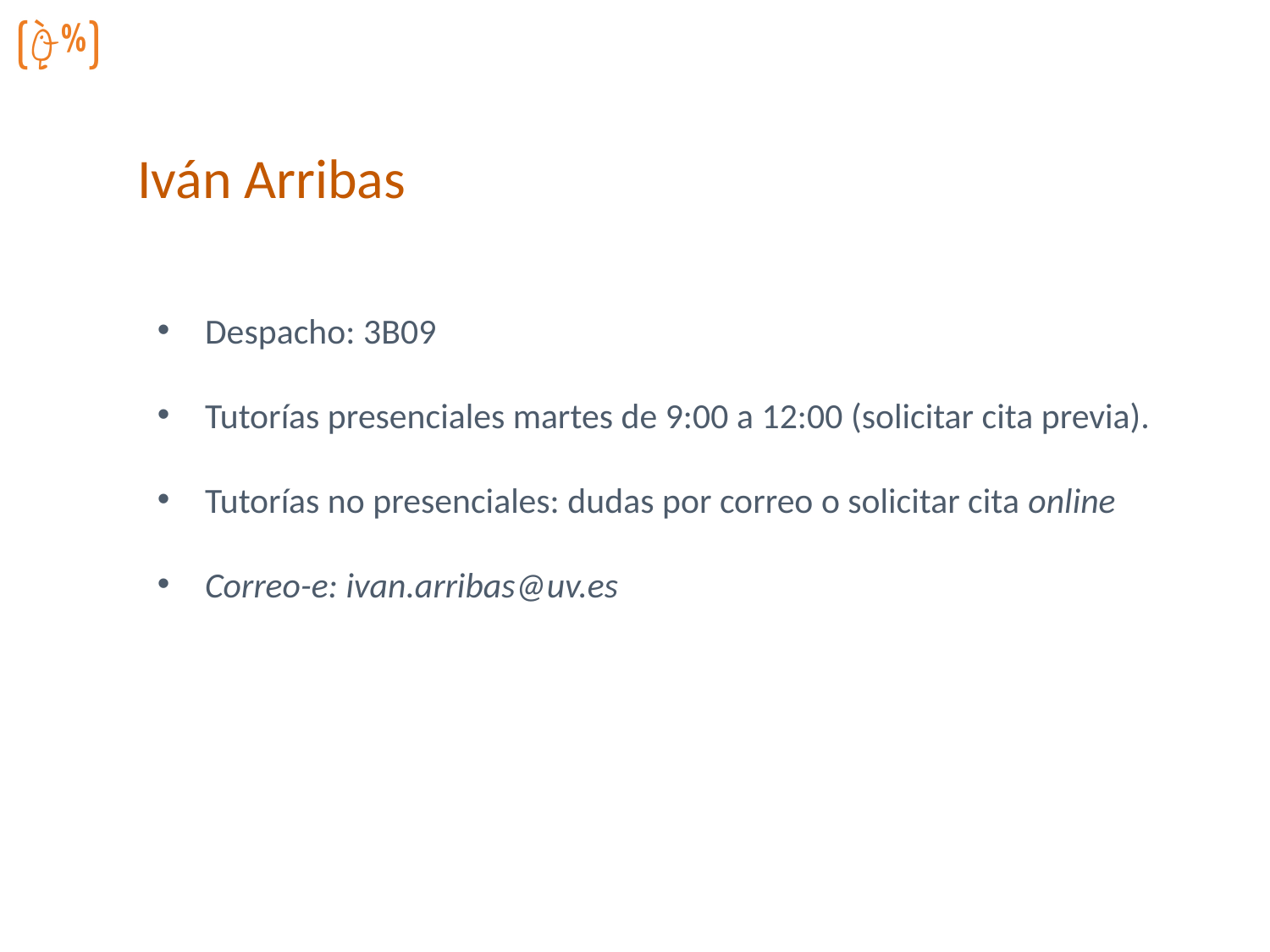

Iván Arribas

Despacho: 3B09

Tutorías presenciales martes de 9:00 a 12:00 (solicitar cita previa).

Tutorías no presenciales: dudas por correo o solicitar cita online

Correo-e: ivan.arribas@uv.es